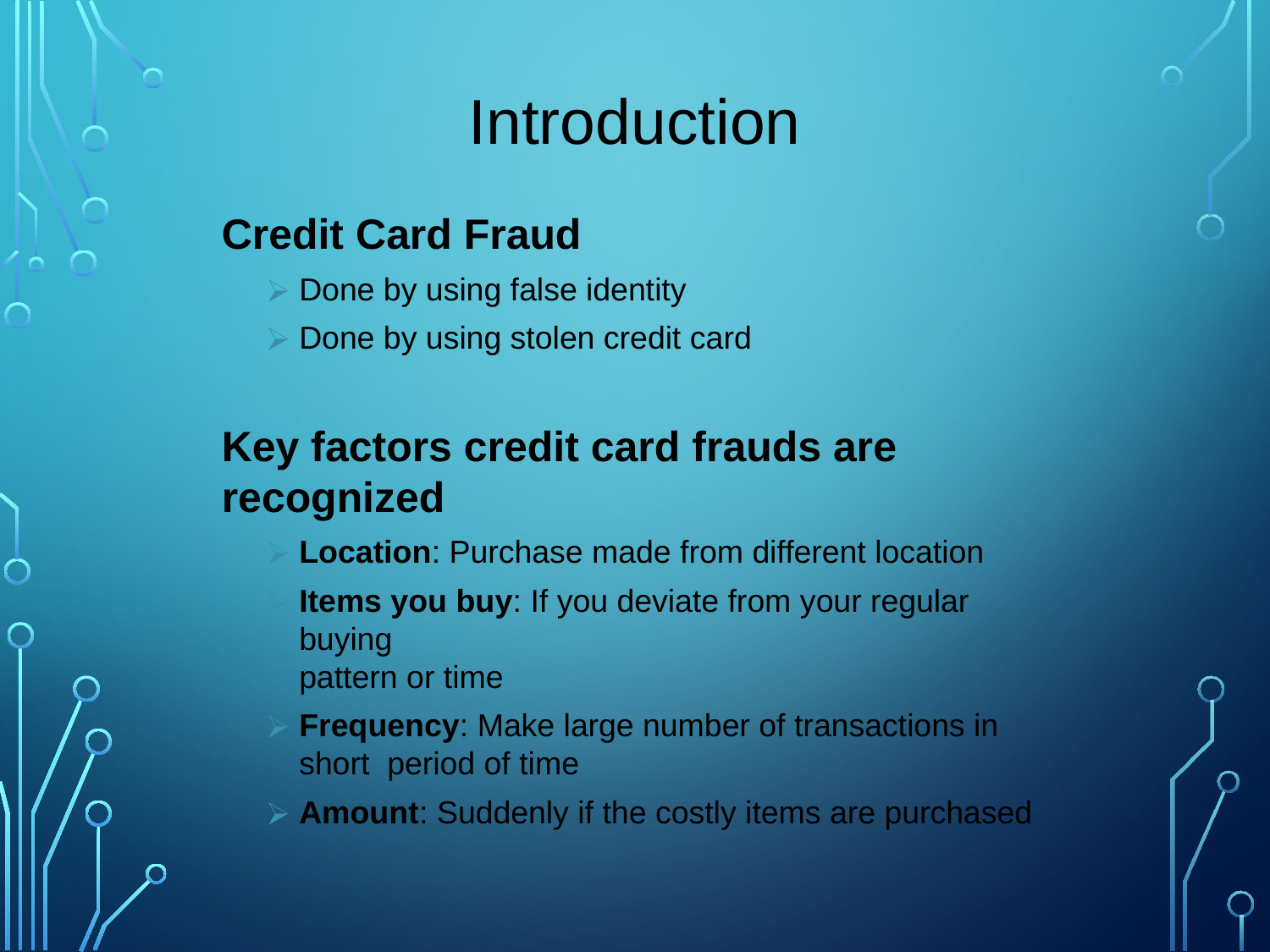

Introduction
Credit Card Fraud
Done by using false identity
Done by using stolen credit card

Key factors credit card frauds are recognized
Location: Purchase made from different location
Items you buy: If you deviate from your regular buying
pattern or time
Frequency: Make large number of transactions in short  period of time
Amount: Suddenly if the costly items are purchased